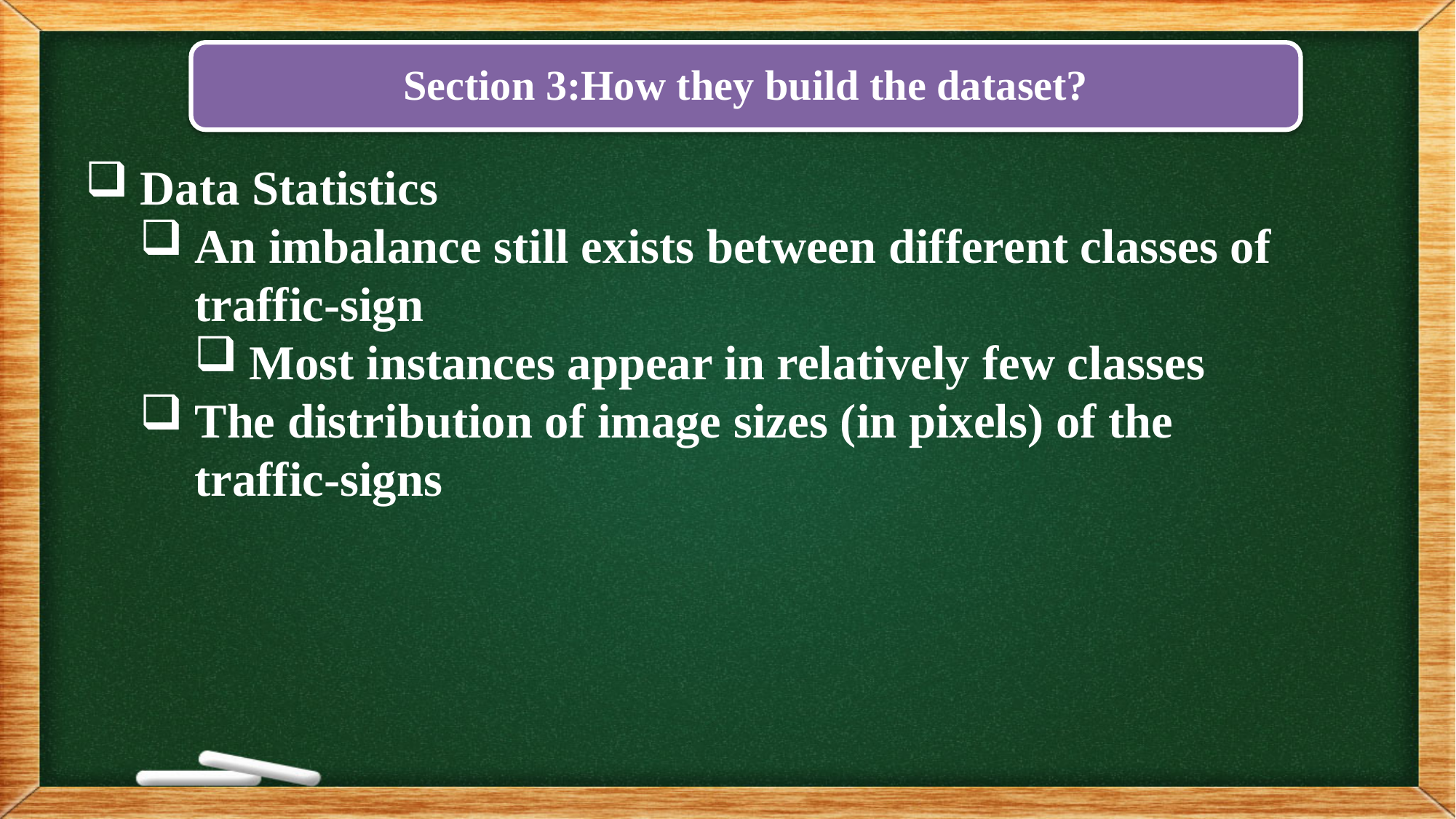

Section 3:How they build the dataset?
Data Statistics
An imbalance still exists between different classes of traffic-sign
Most instances appear in relatively few classes
The distribution of image sizes (in pixels) of the traffic-signs